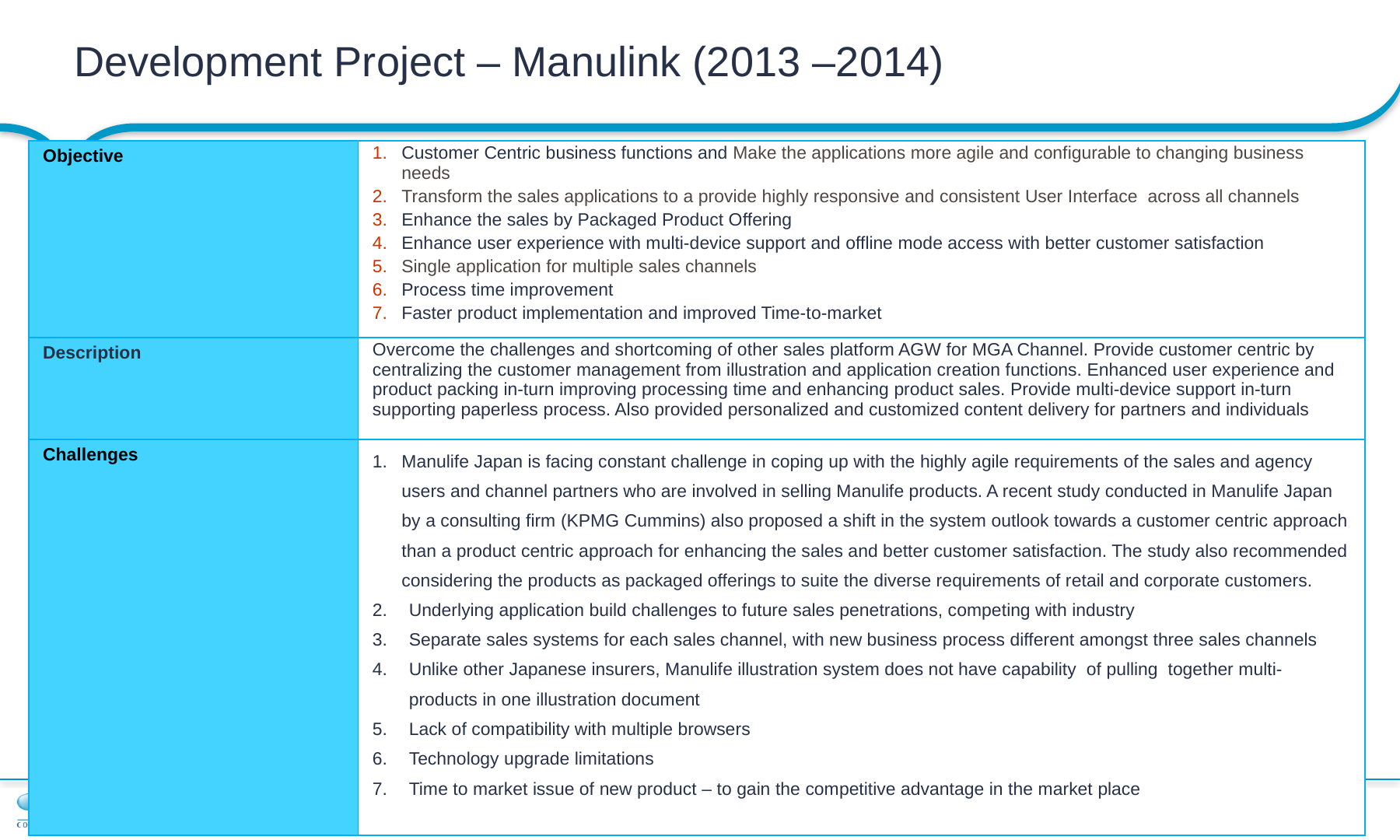

Development Project – Manulink (2013 –2014)
| Objective | Customer Centric business functions and Make the applications more agile and configurable to changing business needs Transform the sales applications to a provide highly responsive and consistent User Interface across all channels Enhance the sales by Packaged Product Offering Enhance user experience with multi-device support and offline mode access with better customer satisfaction Single application for multiple sales channels Process time improvement Faster product implementation and improved Time-to-market |
| --- | --- |
| Description | Overcome the challenges and shortcoming of other sales platform AGW for MGA Channel. Provide customer centric by centralizing the customer management from illustration and application creation functions. Enhanced user experience and product packing in-turn improving processing time and enhancing product sales. Provide multi-device support in-turn supporting paperless process. Also provided personalized and customized content delivery for partners and individuals |
| Challenges | Manulife Japan is facing constant challenge in coping up with the highly agile requirements of the sales and agency users and channel partners who are involved in selling Manulife products. A recent study conducted in Manulife Japan by a consulting firm (KPMG Cummins) also proposed a shift in the system outlook towards a customer centric approach than a product centric approach for enhancing the sales and better customer satisfaction. The study also recommended considering the products as packaged offerings to suite the diverse requirements of retail and corporate customers. Underlying application build challenges to future sales penetrations, competing with industry Separate sales systems for each sales channel, with new business process different amongst three sales channels Unlike other Japanese insurers, Manulife illustration system does not have capability of pulling together multi-products in one illustration document Lack of compatibility with multiple browsers Technology upgrade limitations Time to market issue of new product – to gain the competitive advantage in the market place |